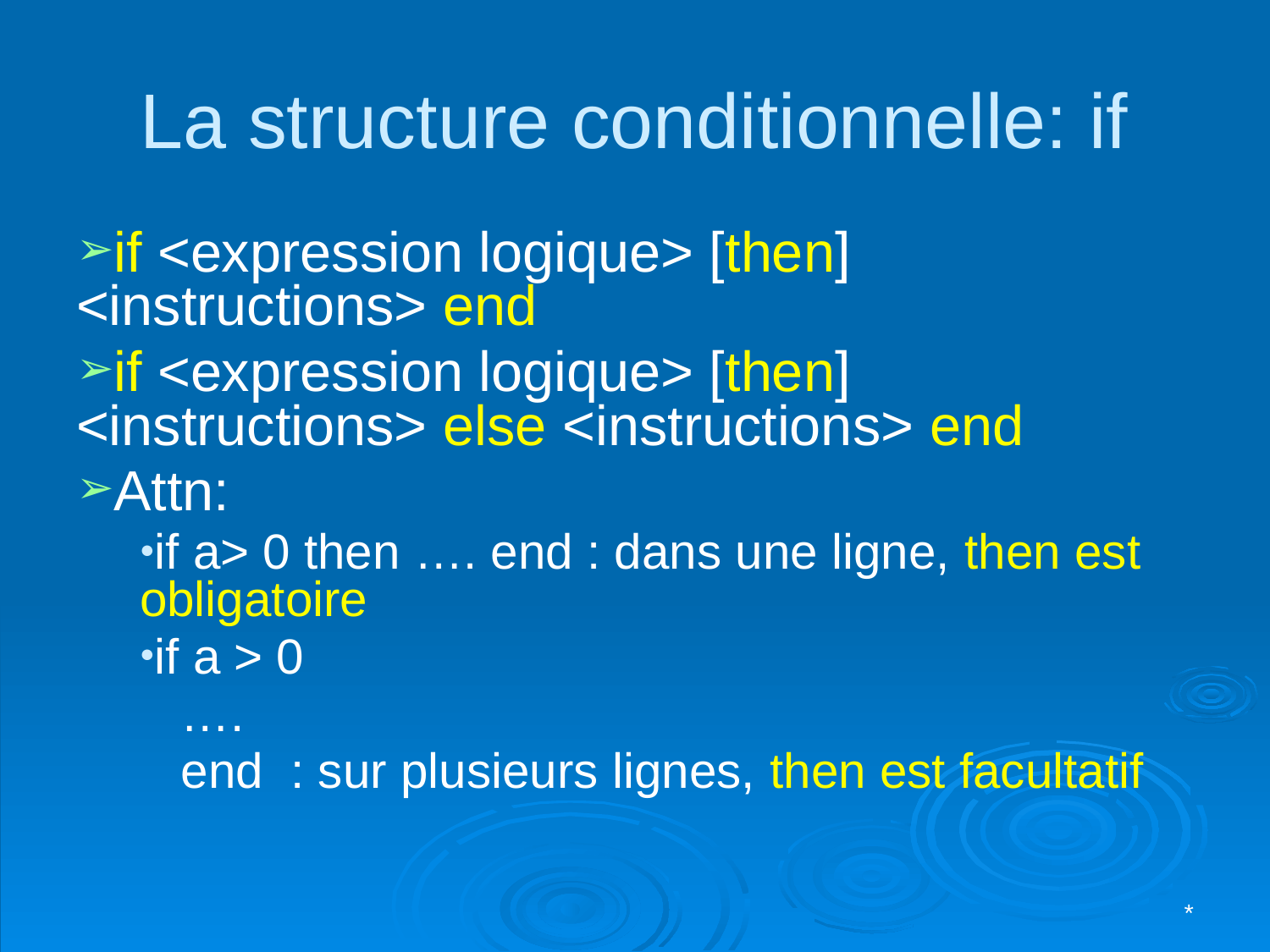

# La structure conditionnelle: if
if <expression logique> [then] <instructions> end
if <expression logique> [then] <instructions> else <instructions> end
Attn:
if a> 0 then …. end : dans une ligne, then est obligatoire
if a > 0
   ….
   end  : sur plusieurs lignes, then est facultatif

*